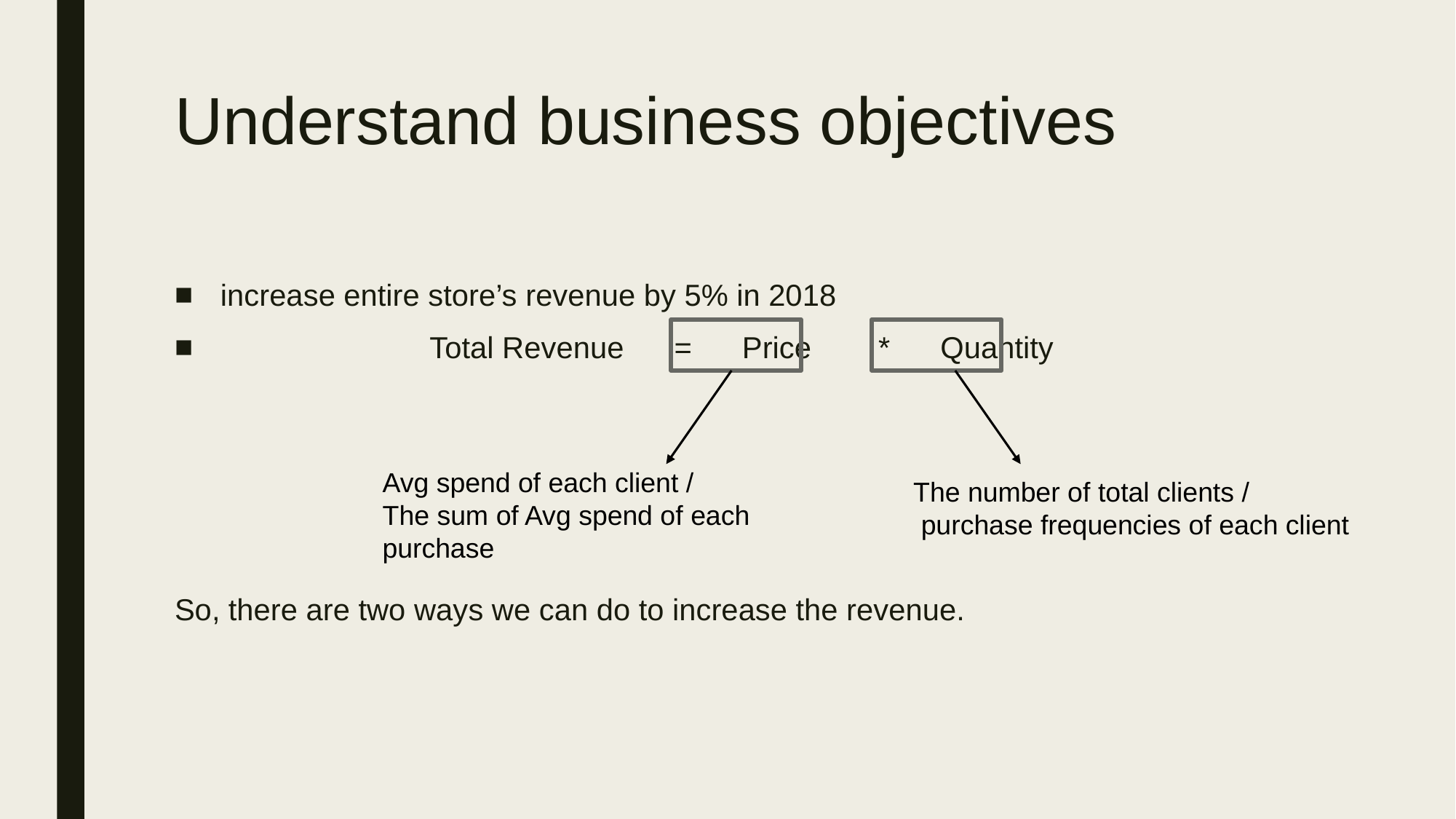

# Understand business objectives
increase entire store’s revenue by 5% in 2018
                         Total Revenue      =      Price        *      Quantity

So, there are two ways we can do to increase the revenue.

Avg spend of each client /
The sum of Avg spend of each purchase
The number of total clients /
 purchase frequencies of each client